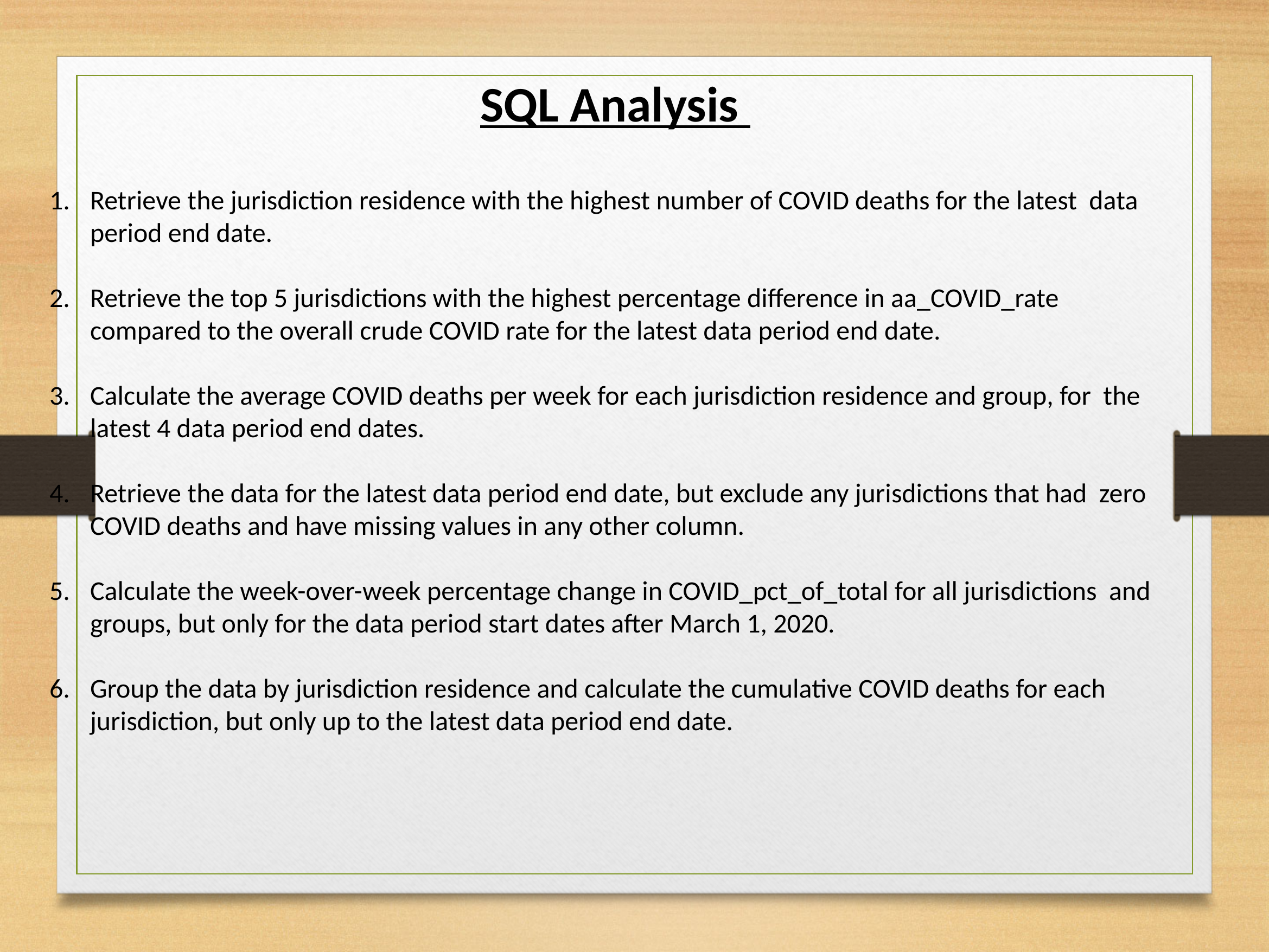

SQL Analysis

Retrieve the jurisdiction residence with the highest number of COVID deaths for the latest  data period end date.

Retrieve the top 5 jurisdictions with the highest percentage difference in aa_COVID_rate  compared to the overall crude COVID rate for the latest data period end date.

Calculate the average COVID deaths per week for each jurisdiction residence and group, for  the latest 4 data period end dates.

Retrieve the data for the latest data period end date, but exclude any jurisdictions that had  zero COVID deaths and have missing values in any other column.

Calculate the week-over-week percentage change in COVID_pct_of_total for all jurisdictions  and groups, but only for the data period start dates after March 1, 2020.

Group the data by jurisdiction residence and calculate the cumulative COVID deaths for each  jurisdiction, but only up to the latest data period end date.